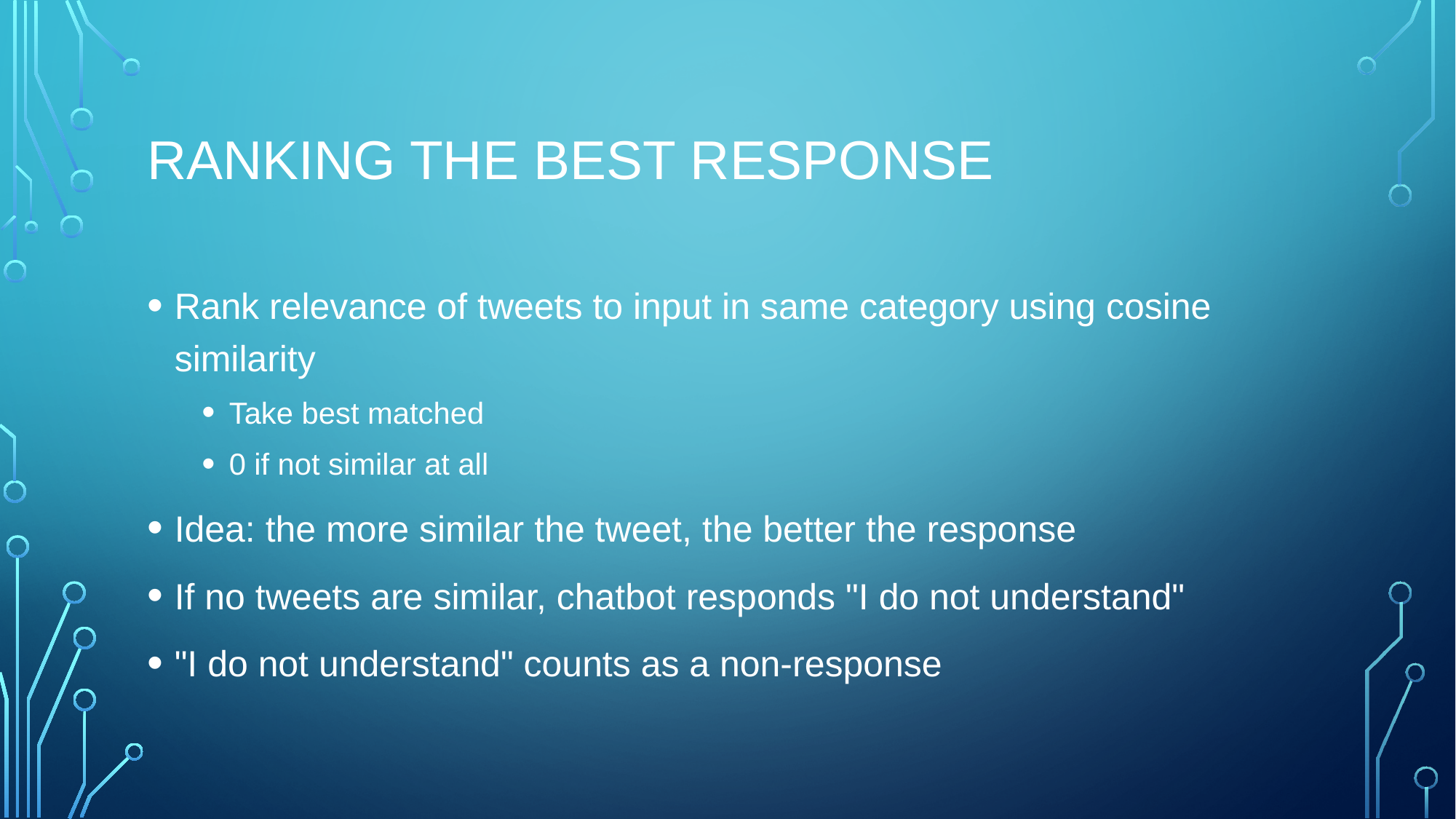

# RANKING THE BEST RESPONSE
Rank relevance of tweets to input in same category using cosine similarity
Take best matched
0 if not similar at all
Idea: the more similar the tweet, the better the response
If no tweets are similar, chatbot responds "I do not understand"
"I do not understand" counts as a non-response